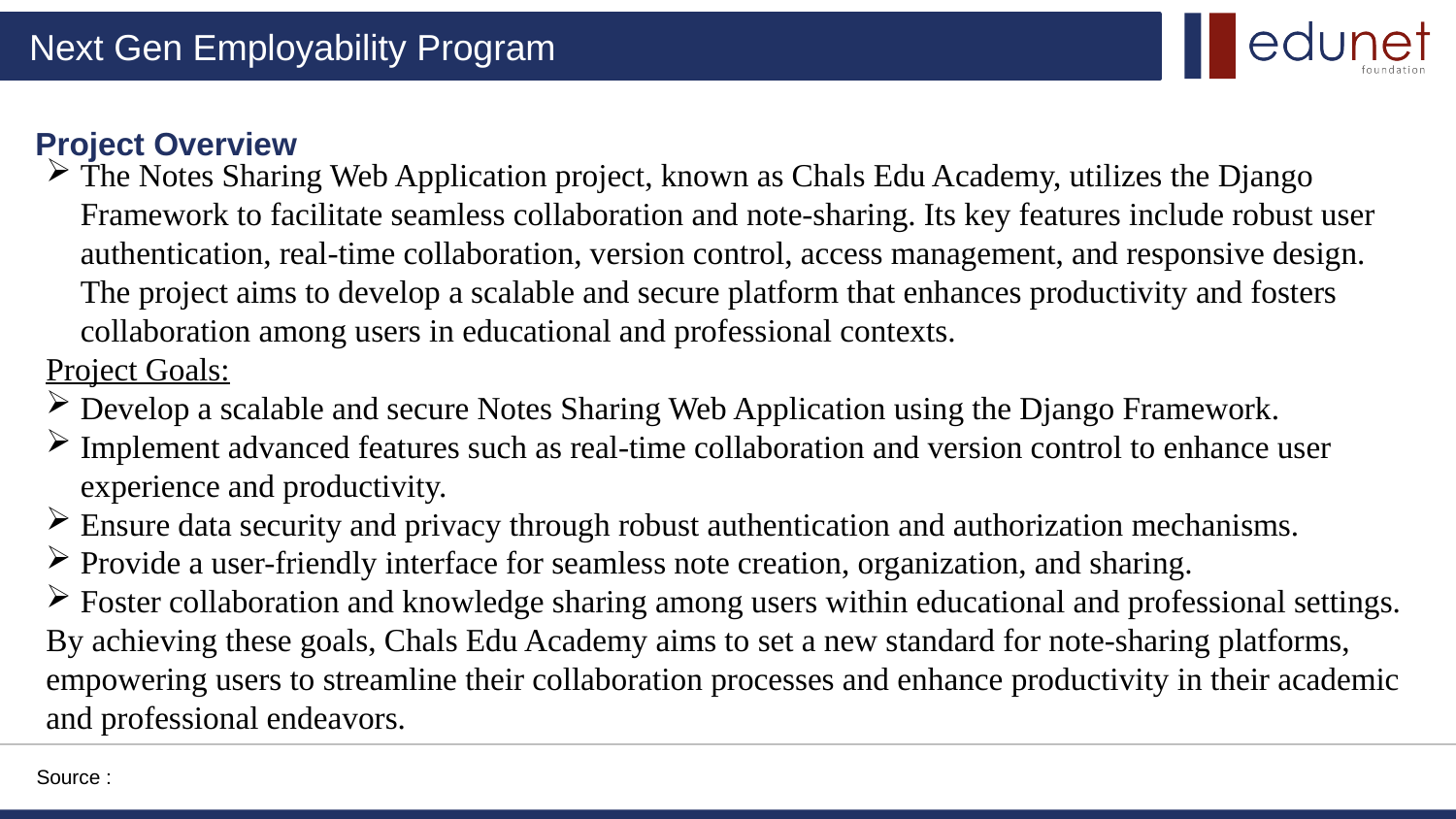

Project Overview
The Notes Sharing Web Application project, known as Chals Edu Academy, utilizes the Django Framework to facilitate seamless collaboration and note-sharing. Its key features include robust user authentication, real-time collaboration, version control, access management, and responsive design. The project aims to develop a scalable and secure platform that enhances productivity and fosters collaboration among users in educational and professional contexts.
Project Goals:
Develop a scalable and secure Notes Sharing Web Application using the Django Framework.
Implement advanced features such as real-time collaboration and version control to enhance user experience and productivity.
Ensure data security and privacy through robust authentication and authorization mechanisms.
Provide a user-friendly interface for seamless note creation, organization, and sharing.
Foster collaboration and knowledge sharing among users within educational and professional settings.
By achieving these goals, Chals Edu Academy aims to set a new standard for note-sharing platforms, empowering users to streamline their collaboration processes and enhance productivity in their academic and professional endeavors.

Source :